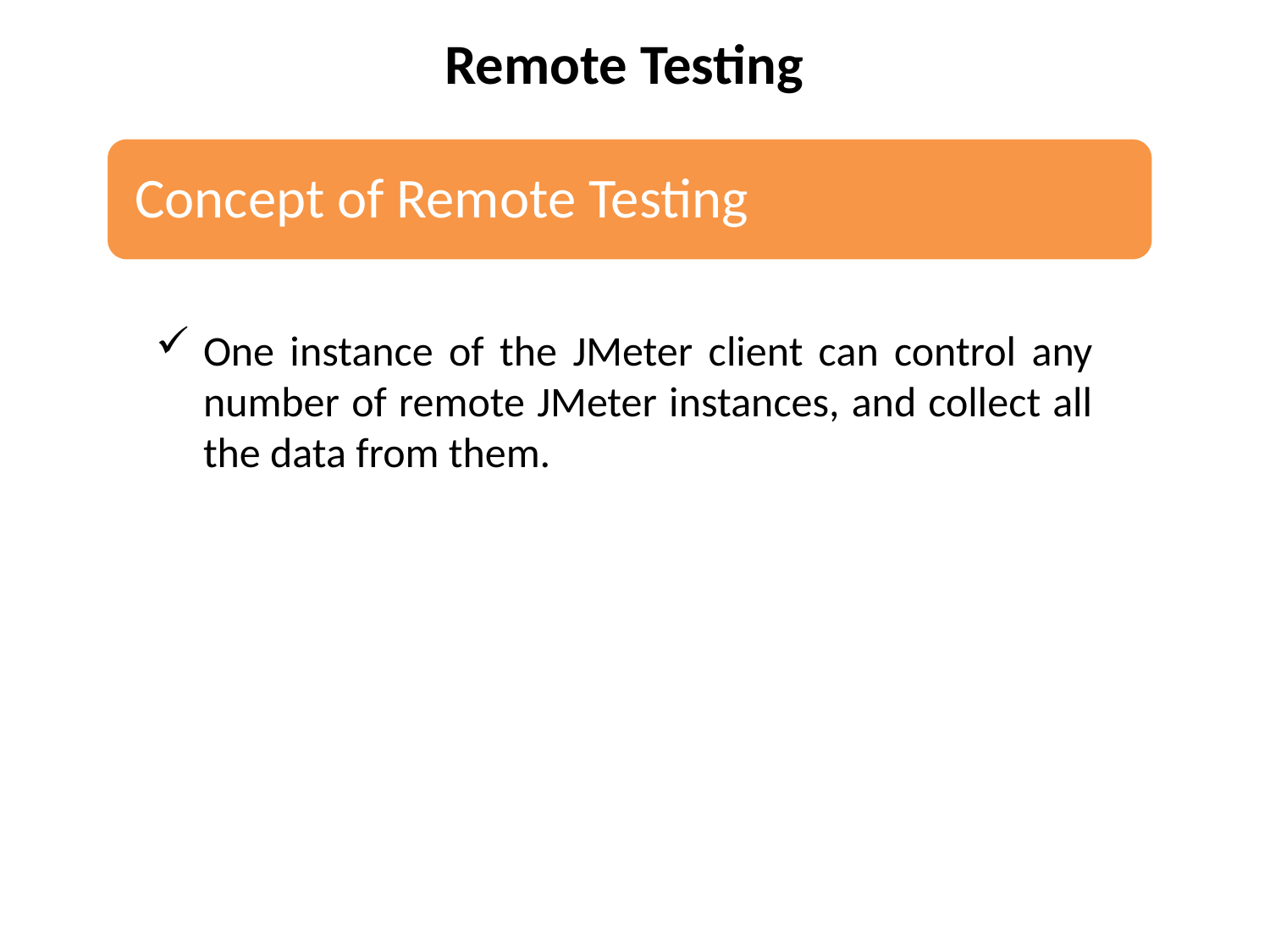

Remote Testing

Concept of Remote Testing

One instance of the JMeter client can control any number of remote JMeter instances, and collect all the data from them.